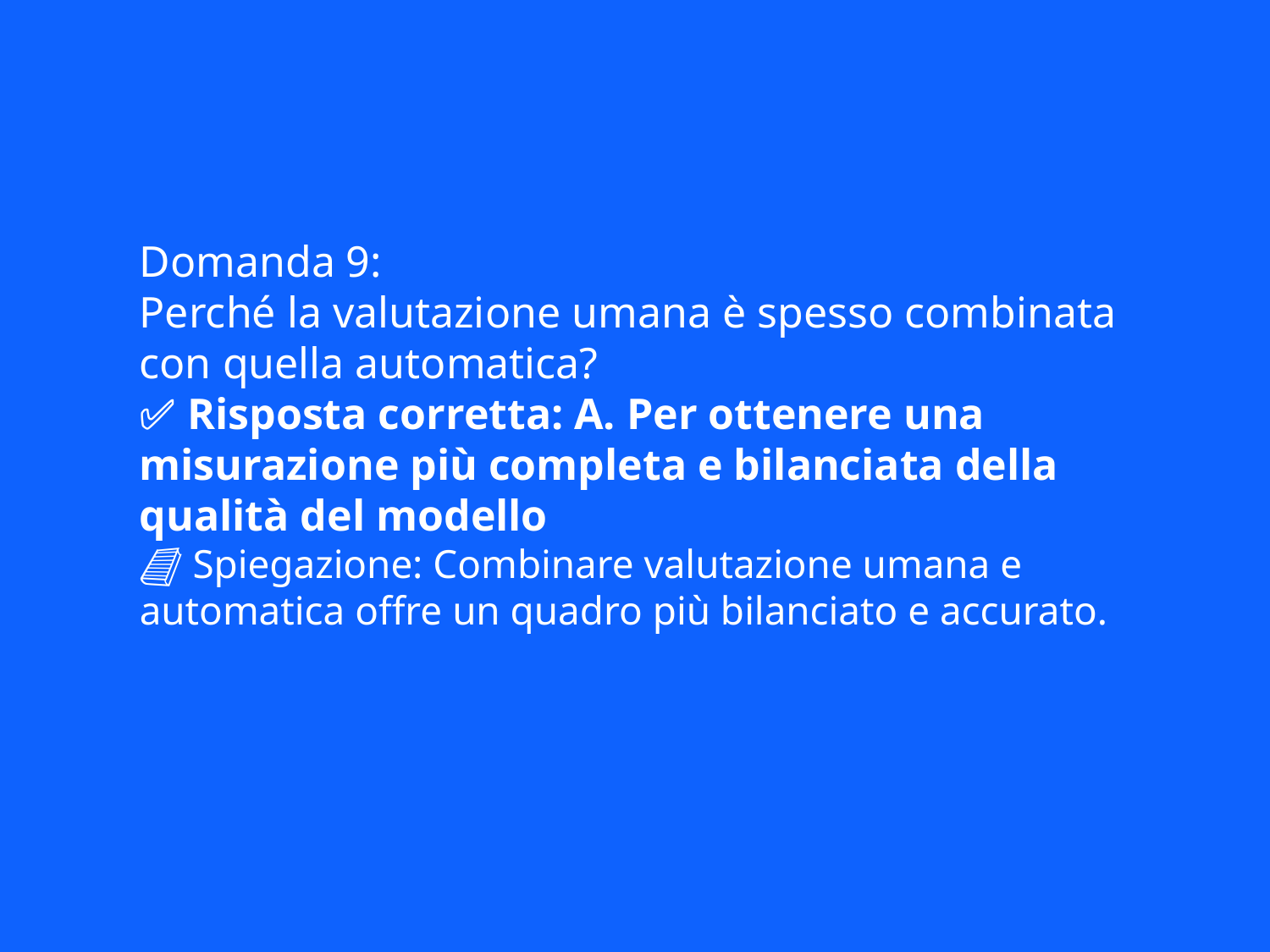

Domanda 9:
Perché la valutazione umana è spesso combinata con quella automatica?
✅ Risposta corretta: A. Per ottenere una misurazione più completa e bilanciata della qualità del modello
📘 Spiegazione: Combinare valutazione umana e automatica offre un quadro più bilanciato e accurato.